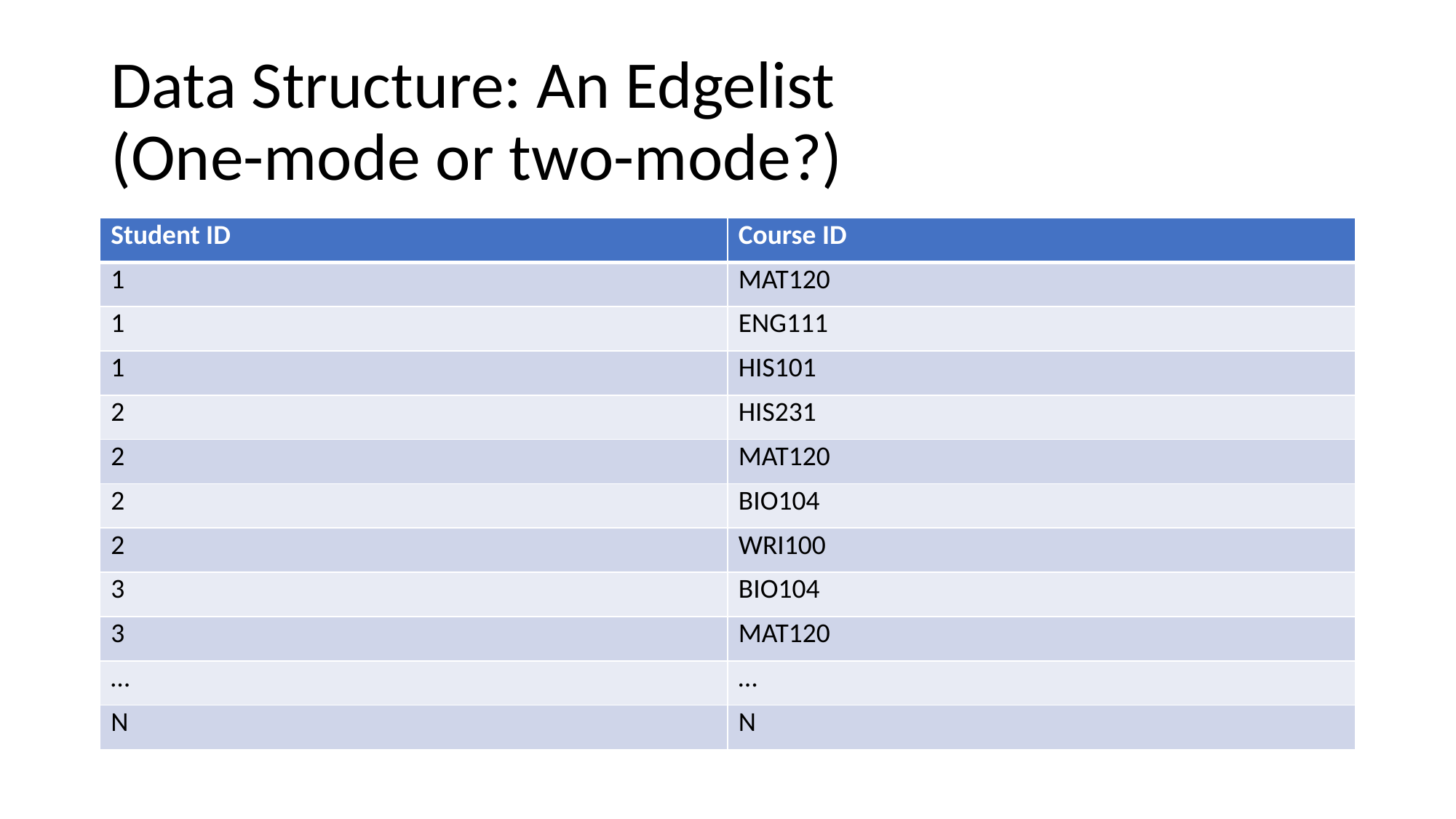

# Data Structure: An Edgelist (One-mode or two-mode?)
| Student ID | Course ID |
| --- | --- |
| 1 | MAT120 |
| 1 | ENG111 |
| 1 | HIS101 |
| 2 | HIS231 |
| 2 | MAT120 |
| 2 | BIO104 |
| 2 | WRI100 |
| 3 | BIO104 |
| 3 | MAT120 |
| … | … |
| N | N |